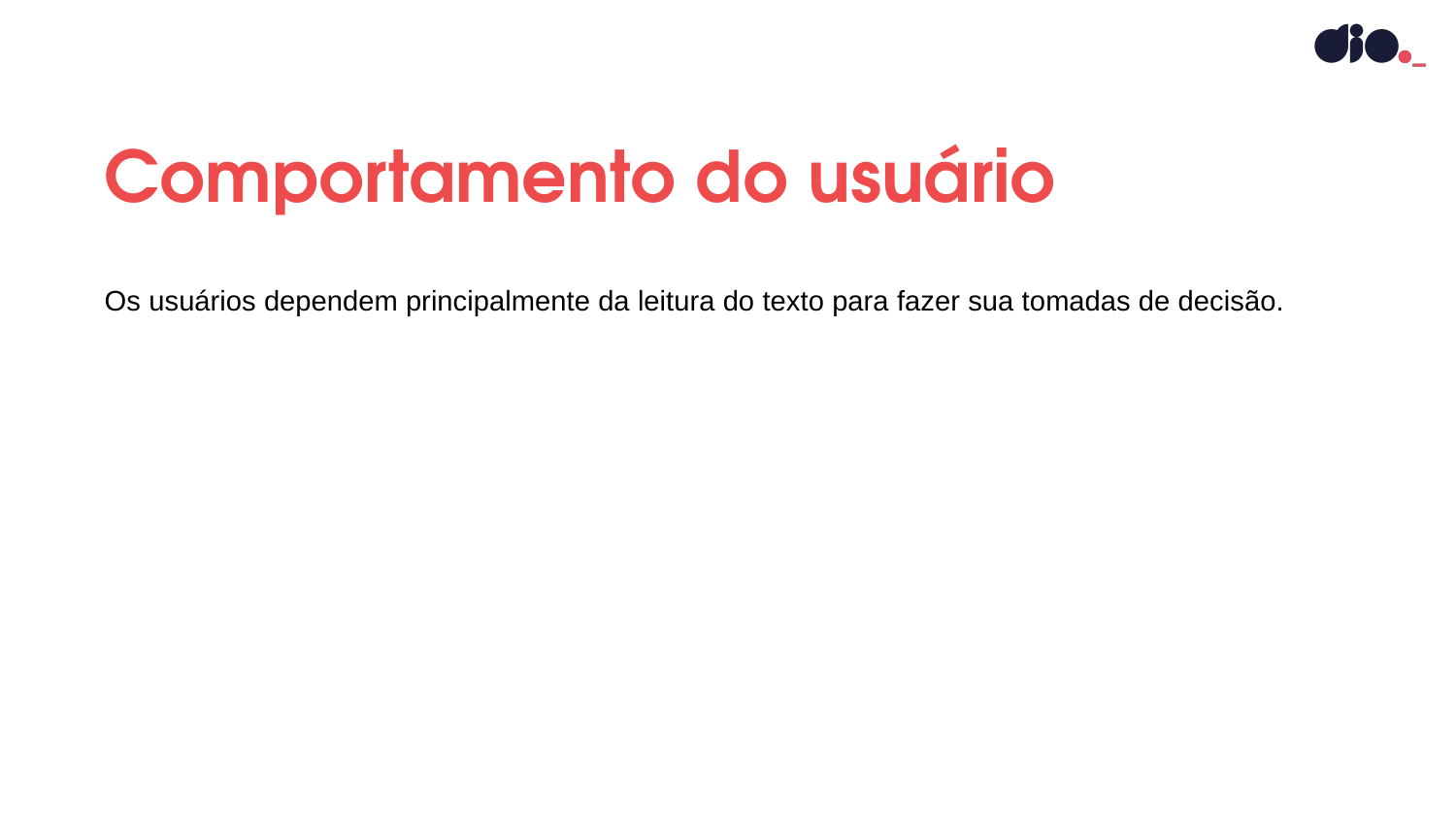

Comportamento do usuário
Os usuários dependem principalmente da leitura do texto para fazer sua tomadas de decisão.